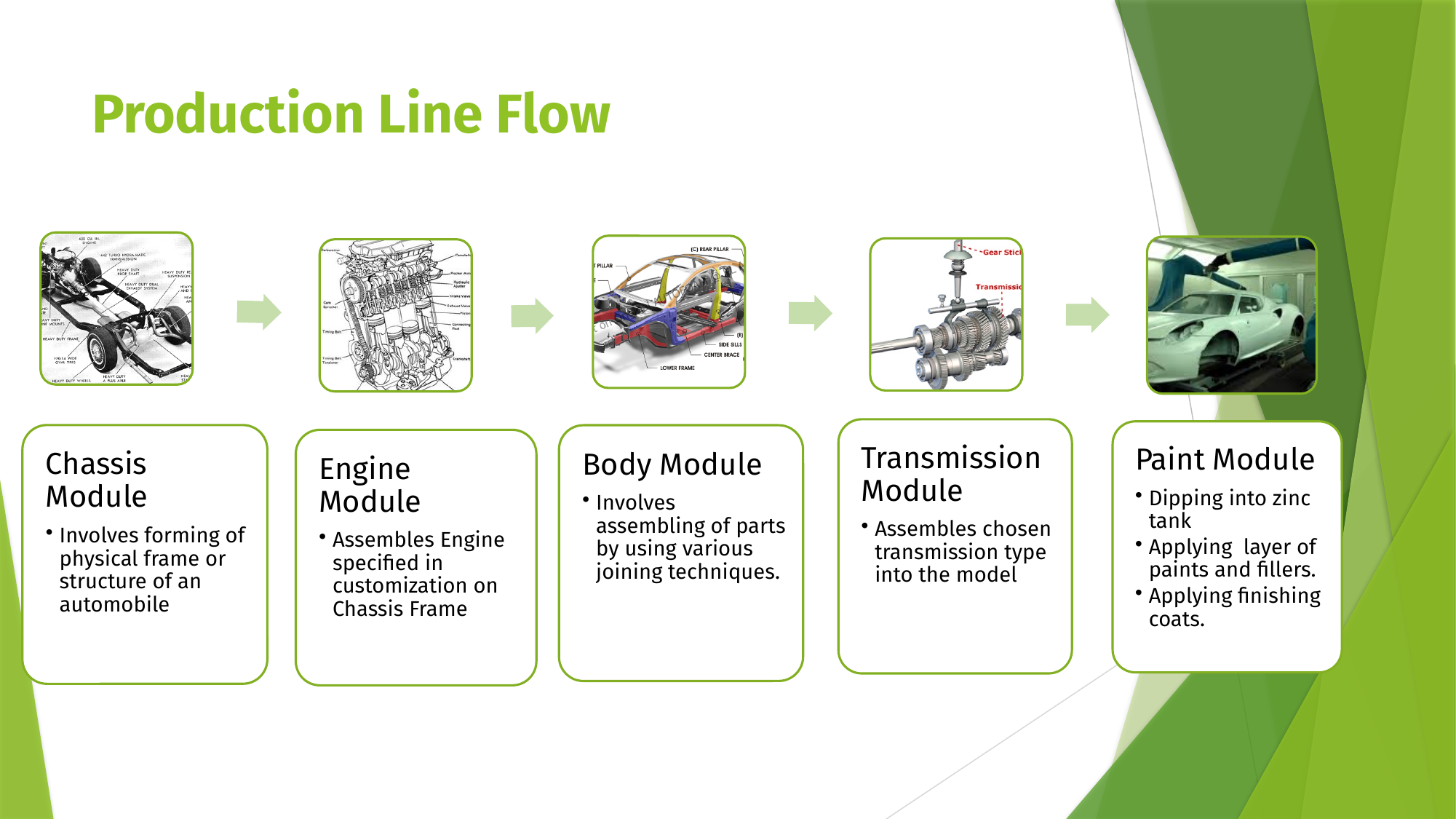

# Production Line Flow
Chassis Module
Involves forming of physical frame or structure of an automobile

Engine Module
Assembles Engine specified in customization on Chassis Frame

Body Module
Involves assembling of parts by using various joining techniques.

Transmission Module
Assembles chosen transmission type into the model

Paint Module
Dipping into zinc  tank
Applying  layer of paints and fillers.
Applying finishing coats.